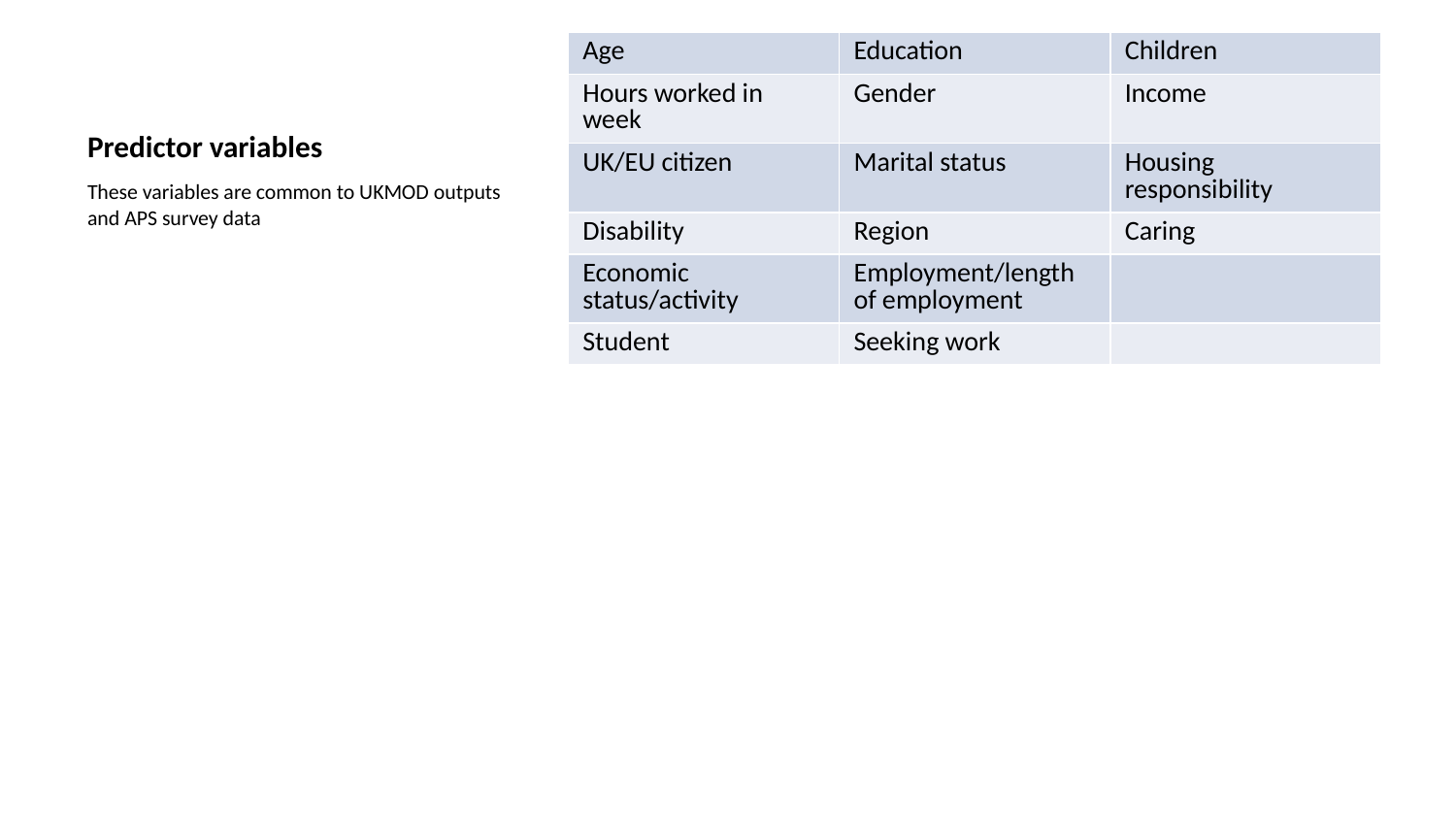

| Age | Education | Children |
| --- | --- | --- |
| Hours worked in week | Gender | Income |
| UK/EU citizen | Marital status | Housing responsibility |
| Disability | Region | Caring |
| Economic status/activity | Employment/length of employment |  |
| Student | Seeking work |  |
# Predictor variables
These variables are common to UKMOD outputs and APS survey data